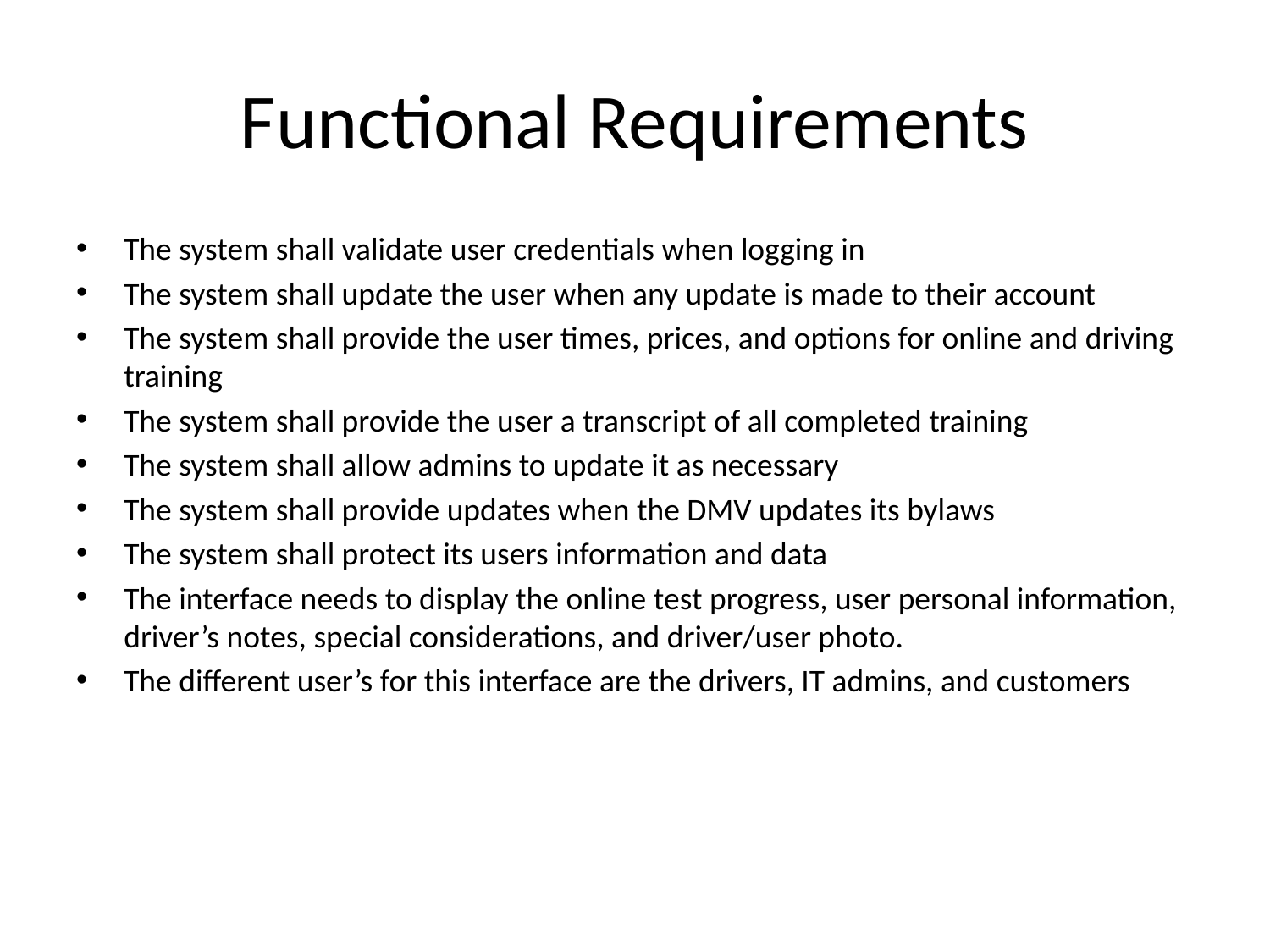

# Functional Requirements
The system shall validate user credentials when logging in
The system shall update the user when any update is made to their account
The system shall provide the user times, prices, and options for online and driving training
The system shall provide the user a transcript of all completed training
The system shall allow admins to update it as necessary
The system shall provide updates when the DMV updates its bylaws
The system shall protect its users information and data
The interface needs to display the online test progress, user personal information, driver’s notes, special considerations, and driver/user photo.
The different user’s for this interface are the drivers, IT admins, and customers